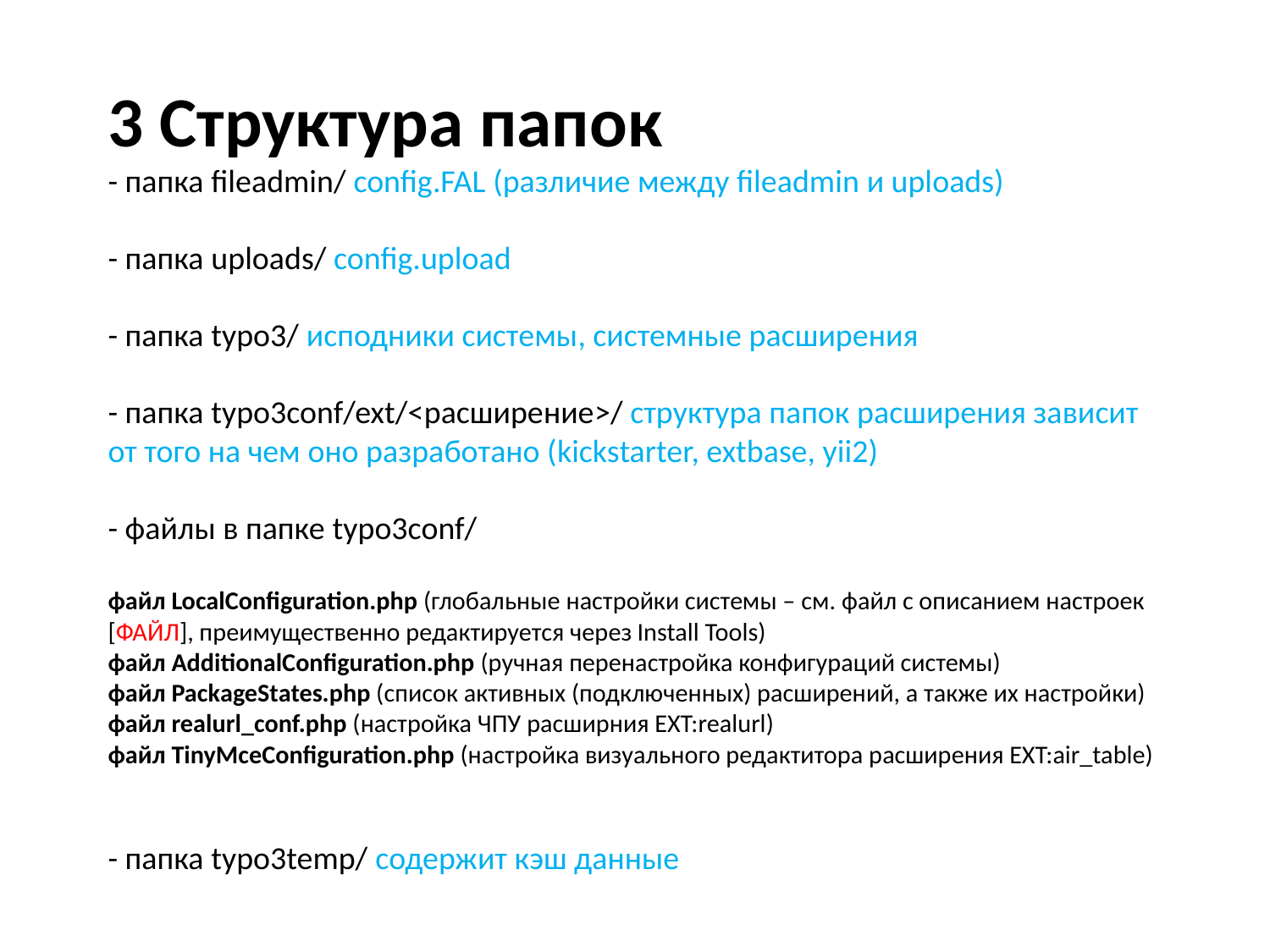

# 3 Структура папок - папка fileadmin/ config.FAL (различие между fileadmin и uploads) - папка uploads/ config.upload - папка typo3/ исподники системы, системные расширения - папка typo3conf/ext/<расширение>/ структура папок расширения зависит от того на чем оно разработано (kickstarter, extbase, yii2) - файлы в папке typo3conf/ файл LocalConfiguration.php (глобальные настройки системы – см. файл с описанием настроек [ФАЙЛ], преимущественно редактируется через Install Tools) файл AdditionalConfiguration.php (ручная перенастройка конфигураций системы) файл PackageStates.php (список активных (подключенных) расширений, а также их настройки) файл realurl_conf.php (настройка ЧПУ расширния EXT:realurl) файл TinyMceConfiguration.php (настройка визуального редактитора расширения EXT:air_table) - папка typo3temp/ содержит кэш данные